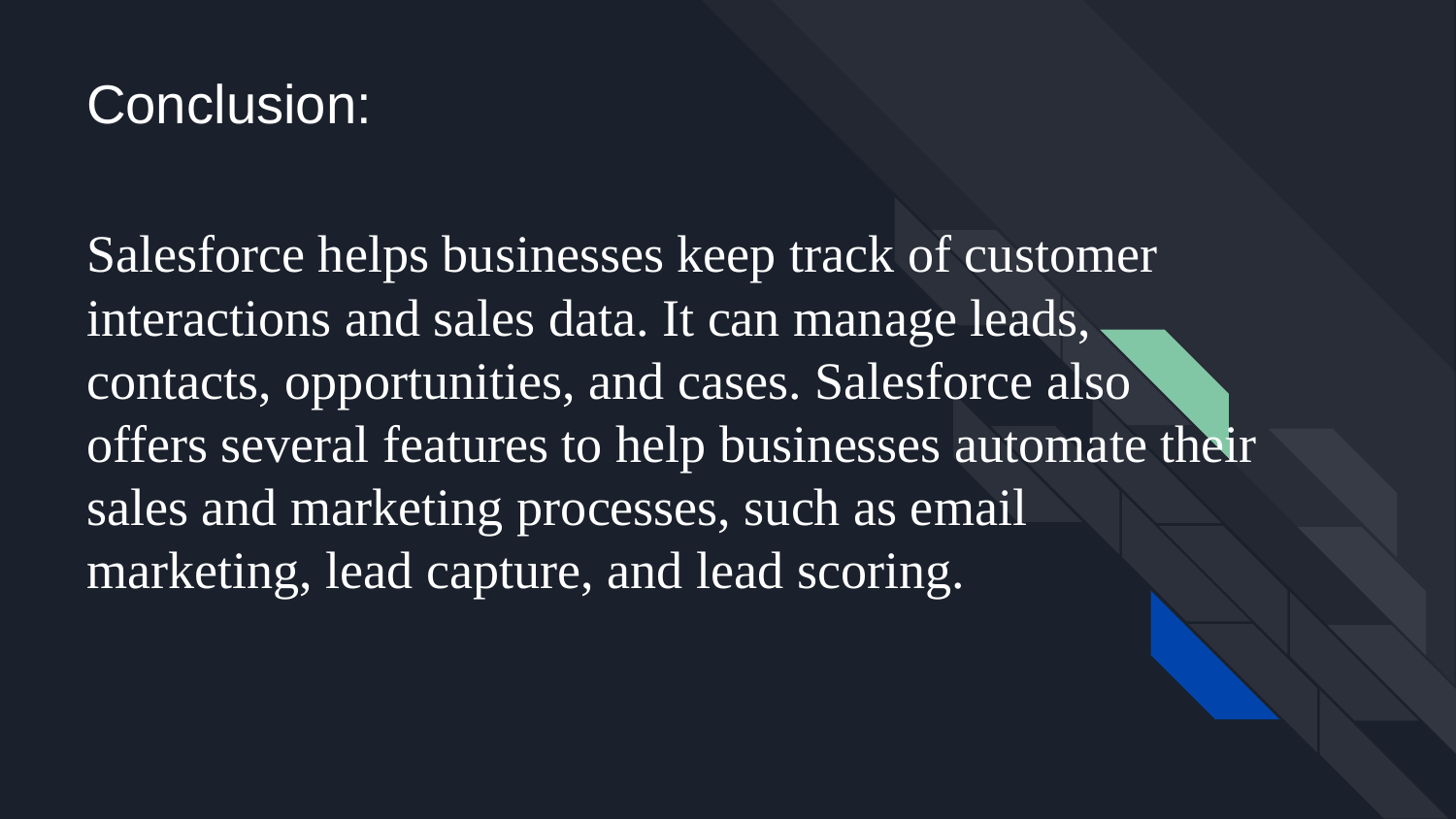

Conclusion:
# Salesforce helps businesses keep track of customer interactions and sales data. It can manage leads, contacts, opportunities, and cases. Salesforce also offers several features to help businesses automate their sales and marketing processes, such as email marketing, lead capture, and lead scoring.